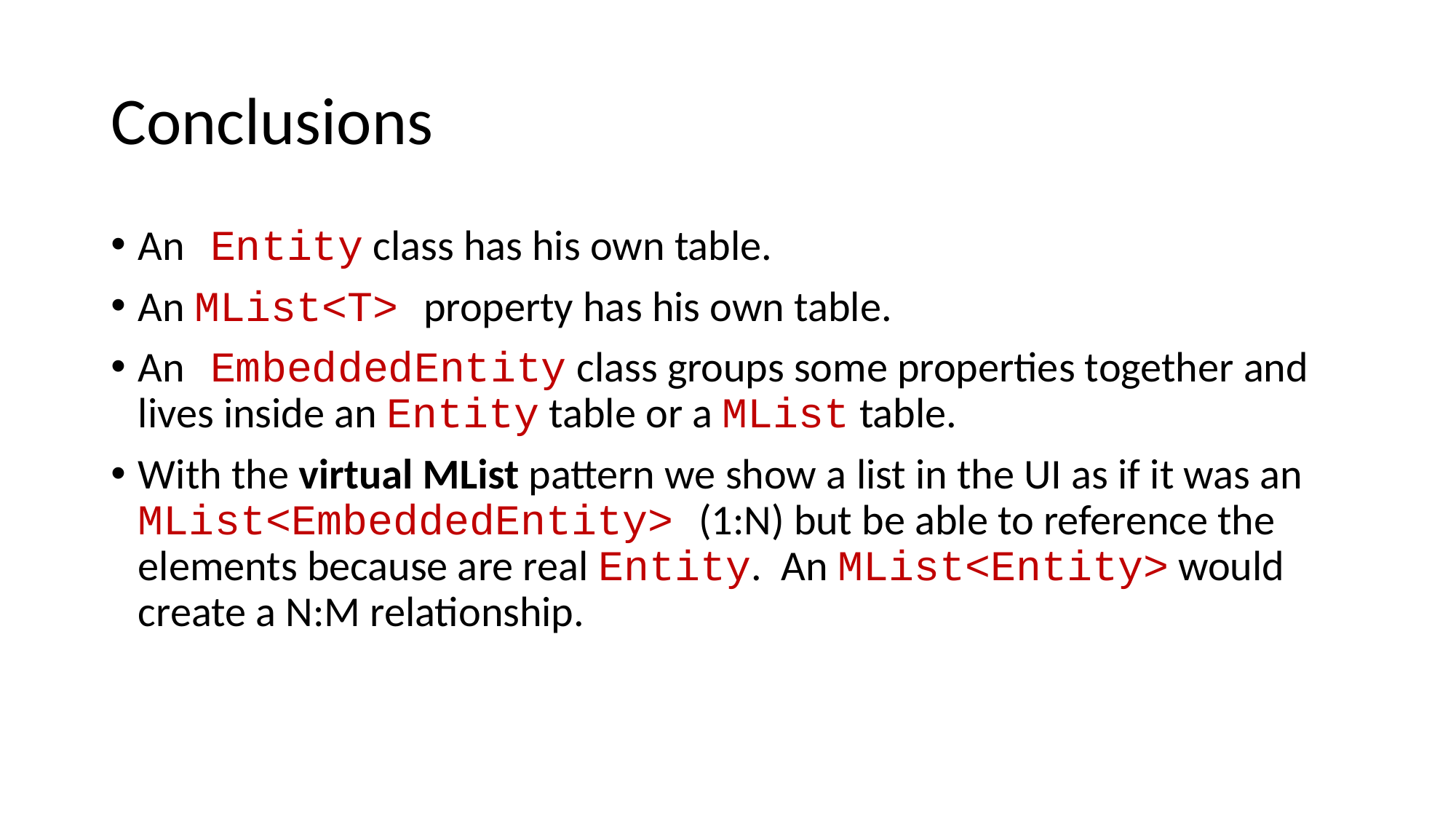

# Conclusions
An Entity class has his own table.
An MList<T> property has his own table.
An EmbeddedEntity class groups some properties together and lives inside an Entity table or a MList table.
With the virtual MList pattern we show a list in the UI as if it was an MList<EmbeddedEntity> (1:N) but be able to reference the elements because are real Entity.  An MList<Entity> would create a N:M relationship.